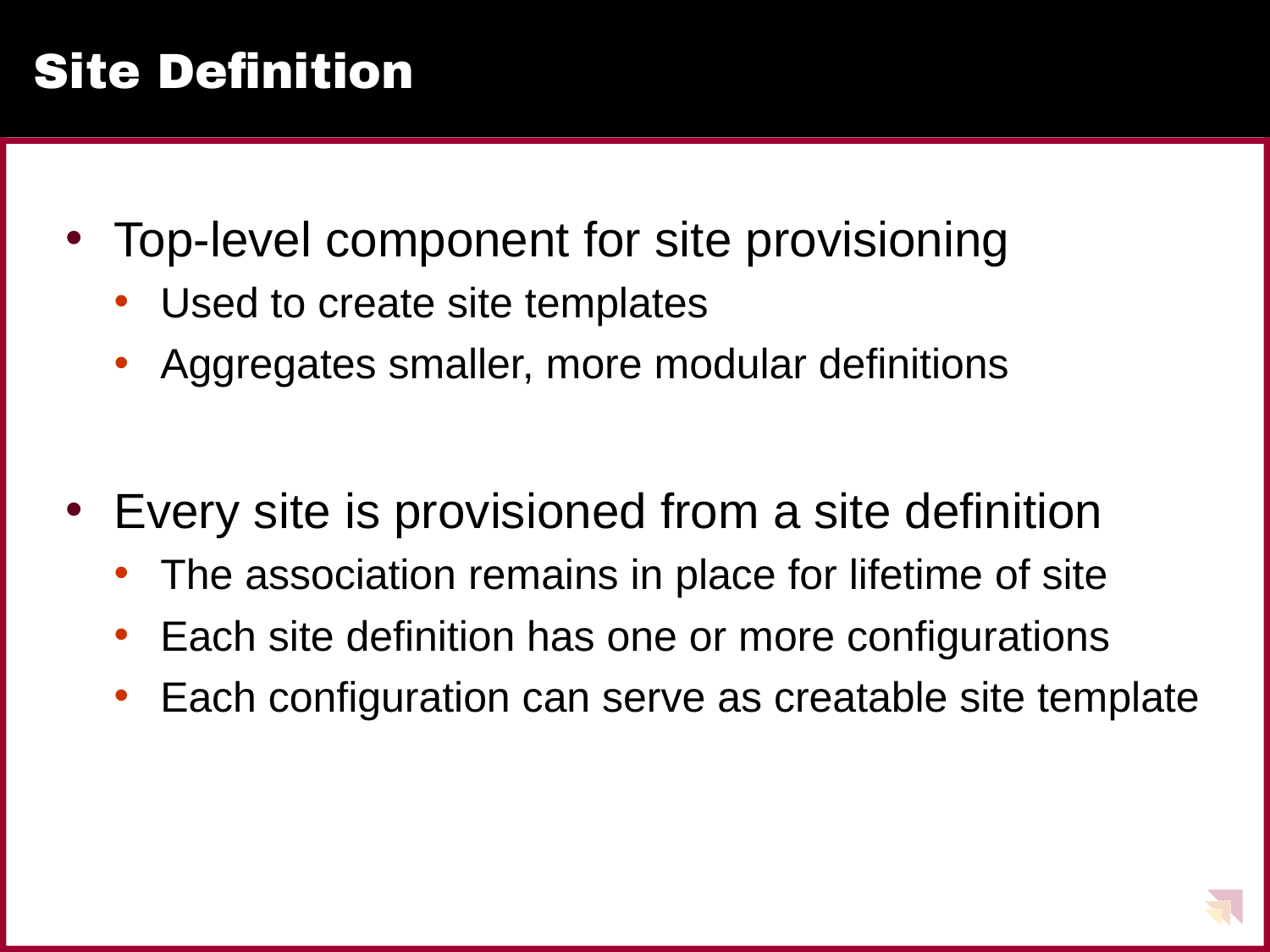

# Site Definition
Top-level component for site provisioning
Used to create site templates
Aggregates smaller, more modular definitions

Every site is provisioned from a site definition
The association remains in place for lifetime of site
Each site definition has one or more configurations
Each configuration can serve as creatable site template